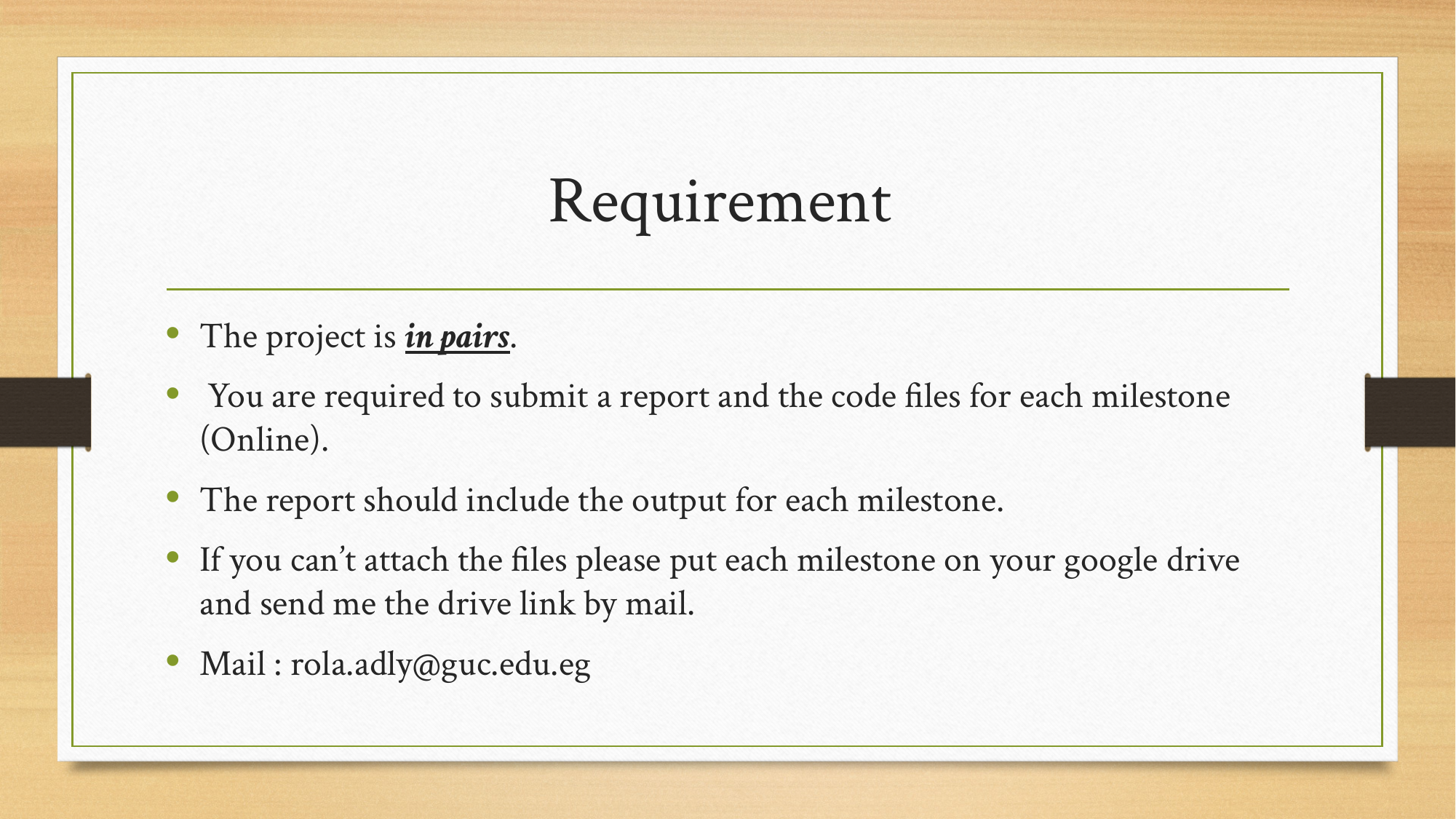

# Requirement
The project is in pairs.
 You are required to submit a report and the code files for each milestone (Online).
The report should include the output for each milestone.
If you can’t attach the files please put each milestone on your google drive and send me the drive link by mail.
Mail : rola.adly@guc.edu.eg